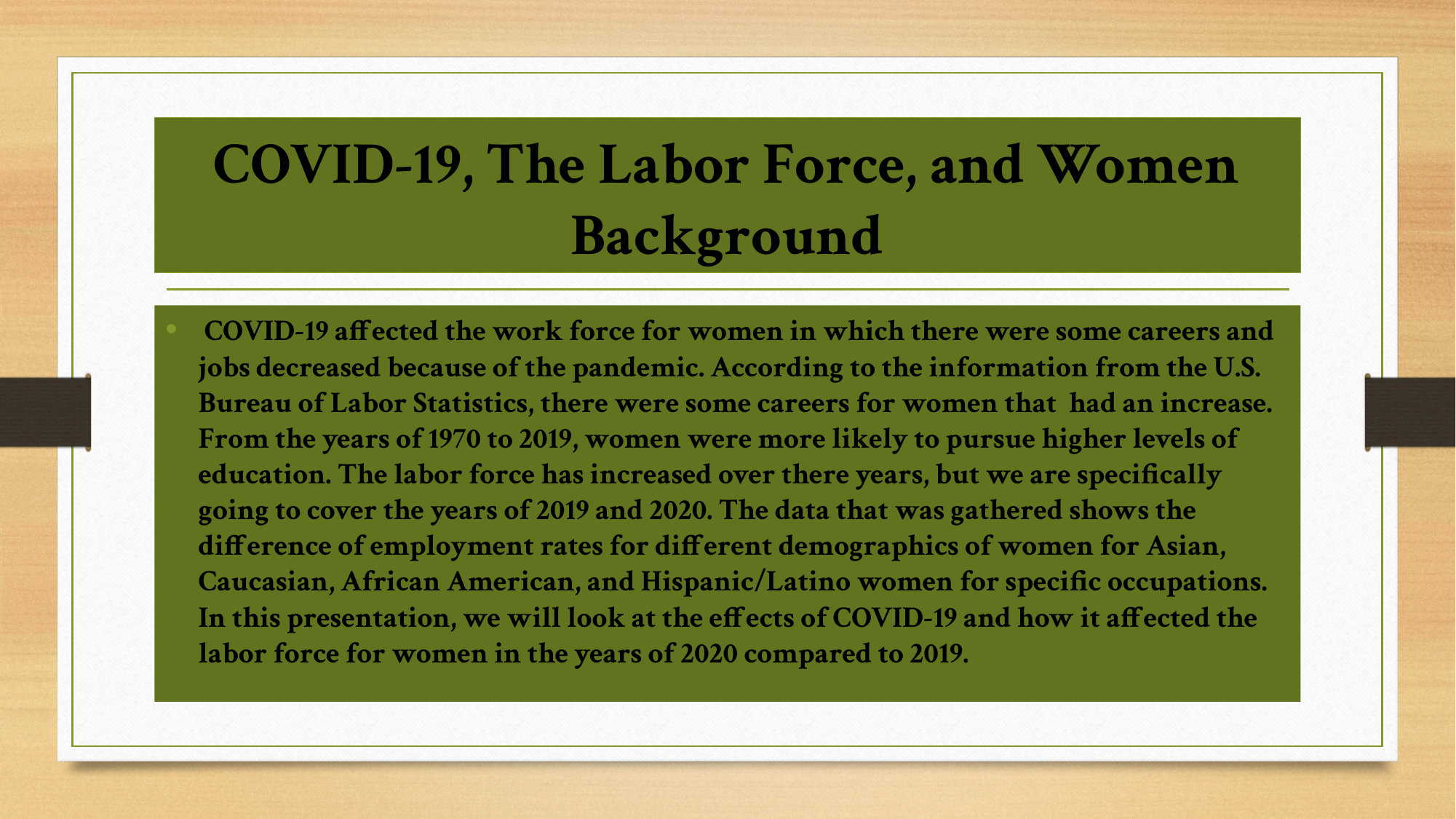

# COVID-19, The Labor Force, and Women Background
 COVID-19 affected the work force for women in which there were some careers and jobs decreased because of the pandemic. According to the information from the U.S. Bureau of Labor Statistics, there were some careers for women that  had an increase. From the years of 1970 to 2019, women were more likely to pursue higher levels of education. The labor force has increased over there years, but we are specifically going to cover the years of 2019 and 2020. The data that was gathered shows the difference of employment rates for different demographics of women for Asian, Caucasian, African American, and Hispanic/Latino women for specific occupations. In this presentation, we will look at the effects of COVID-19 and how it affected the labor force for women in the years of 2020 compared to 2019.